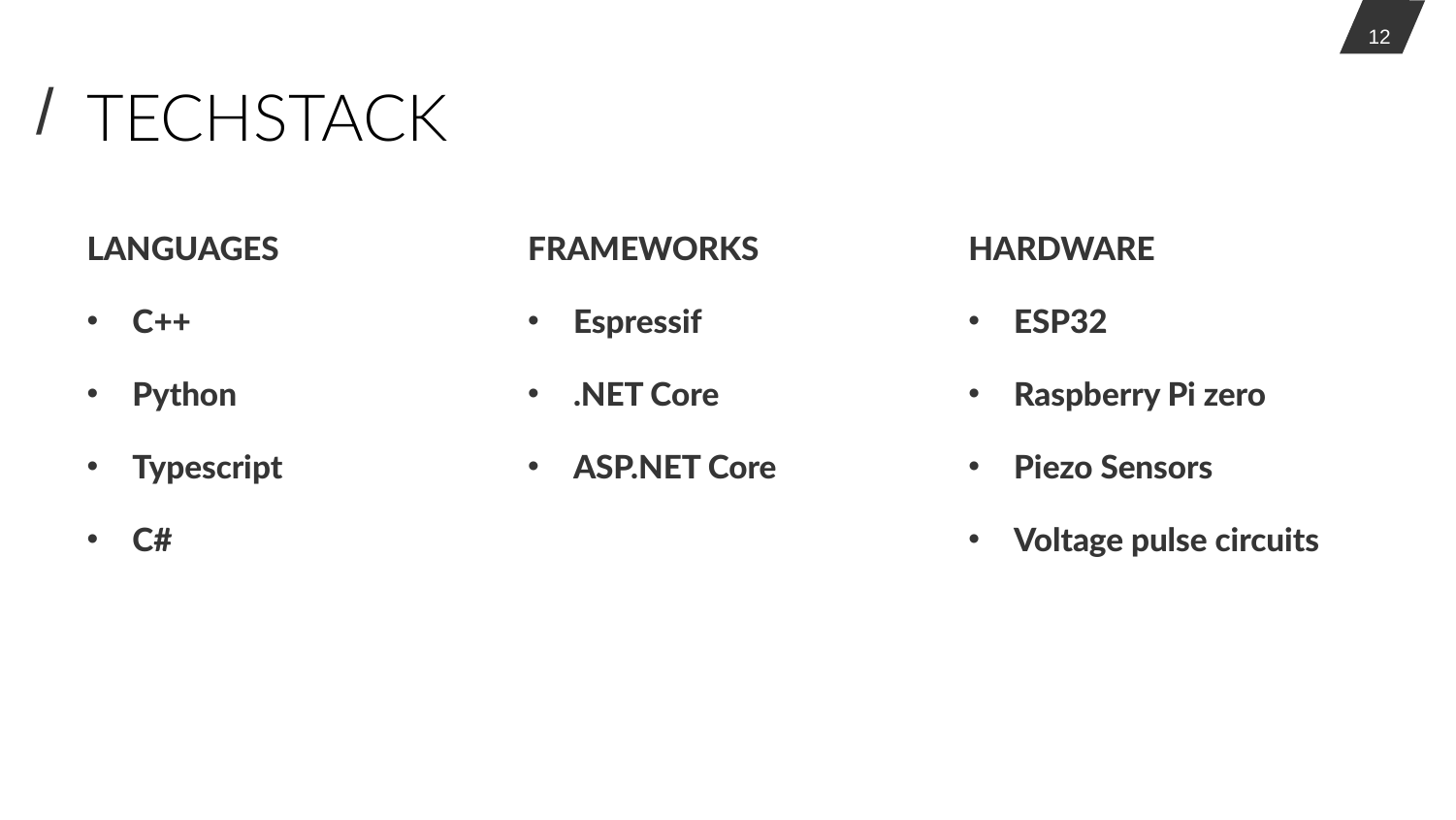

12
# Techstack
LANGUAGES
C++
Python
Typescript
C#
FRAMEWORKS
Espressif
.NET Core
ASP.NET Core
HARDWARE
ESP32
Raspberry Pi zero
Piezo Sensors
Voltage pulse circuits